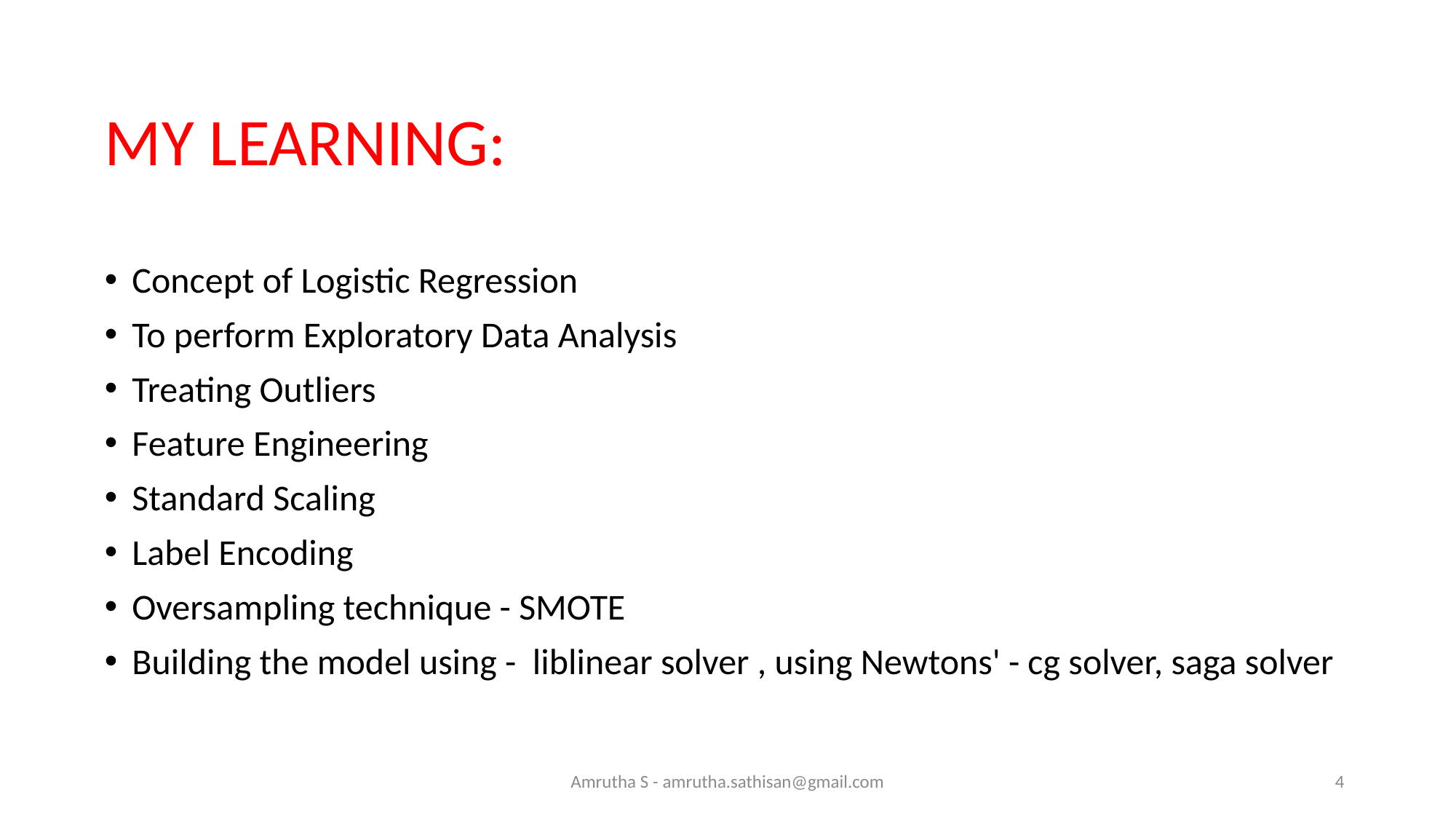

# MY LEARNING:
Concept of Logistic Regression
To perform Exploratory Data Analysis
Treating Outliers
Feature Engineering
Standard Scaling
Label Encoding
Oversampling technique - SMOTE
Building the model using -  liblinear solver , using Newtons' - cg solver, saga solver

Amrutha S - amrutha.sathisan@gmail.com
4